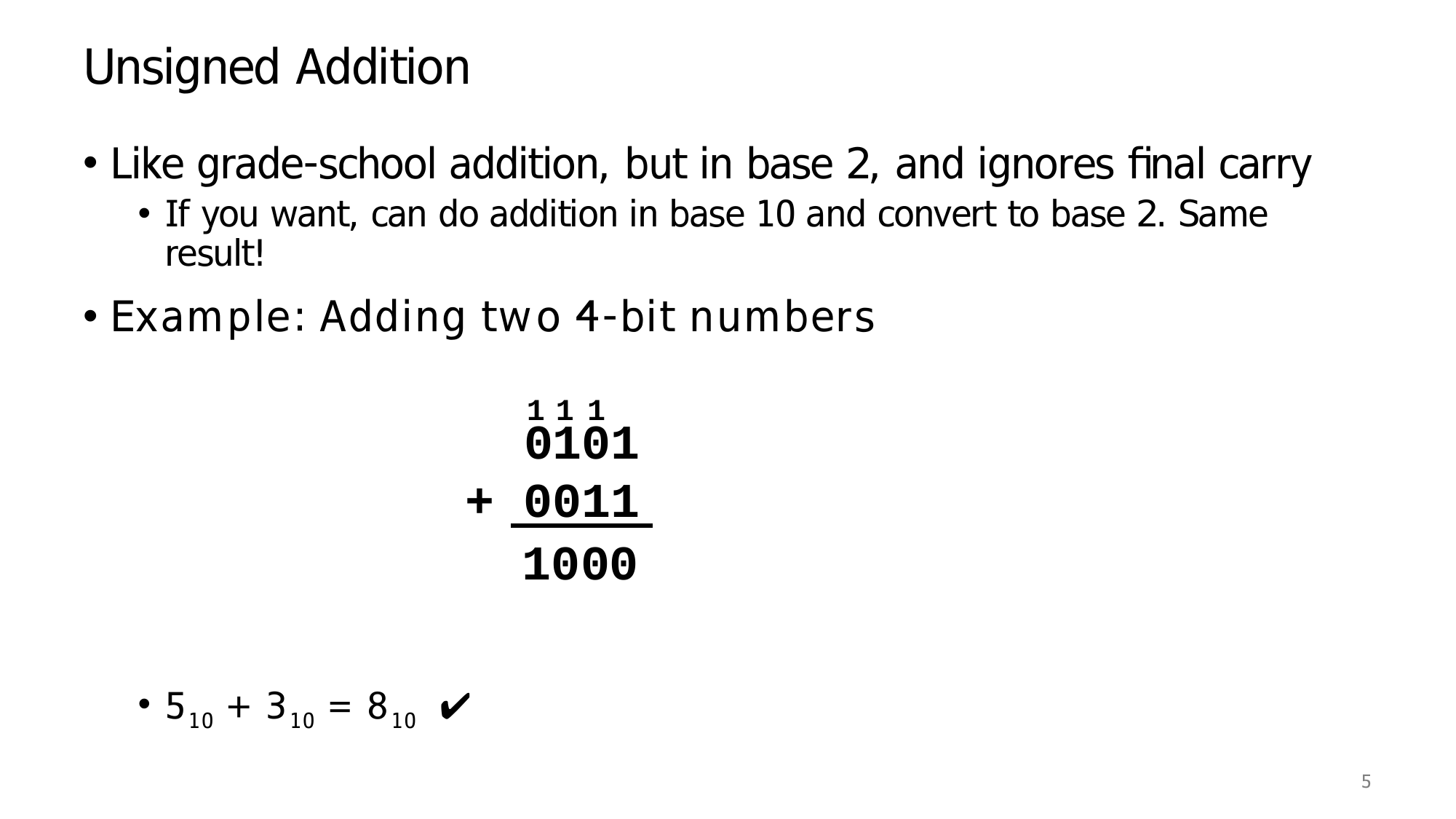

# Unsigned Addition
Like grade-school addition, but in base 2, and ignores final carry
If you want, can do addition in base 10 and convert to base 2. Same result!
Example: Adding two 4-bit numbers

510 + 310 = 810  ✔

1
1
1
  0101
+ 0011
1
0
0
0
5